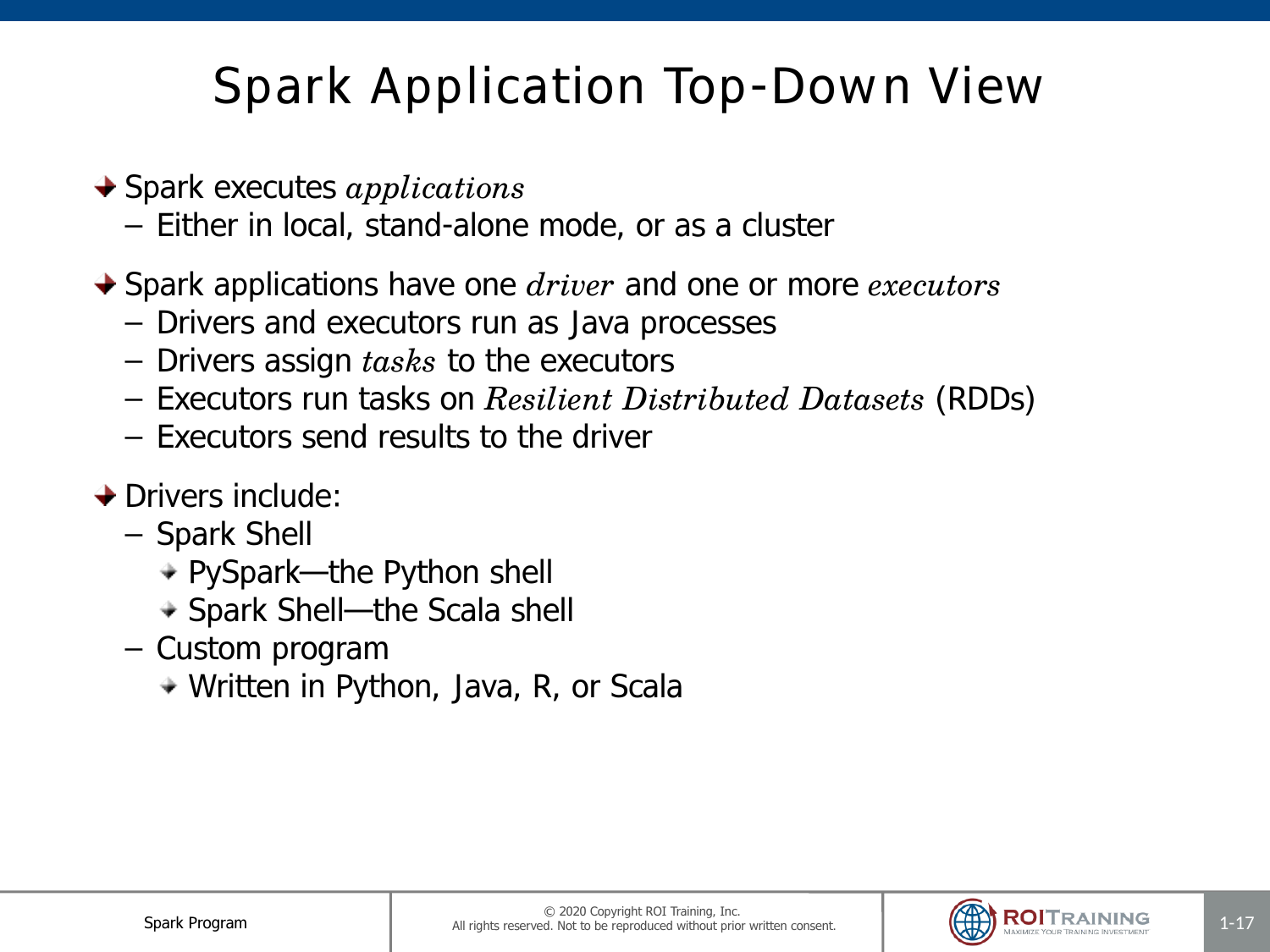

# Spark Application Top-Down View
Spark executes applications
Either in local, stand-alone mode, or as a cluster
Spark applications have one driver and one or more executors
Drivers and executors run as Java processes
Drivers assign tasks to the executors
Executors run tasks on Resilient Distributed Datasets (RDDs)
Executors send results to the driver
Drivers include:
Spark Shell
PySpark—the Python shell
Spark Shell—the Scala shell
Custom program
Written in Python, Java, R, or Scala